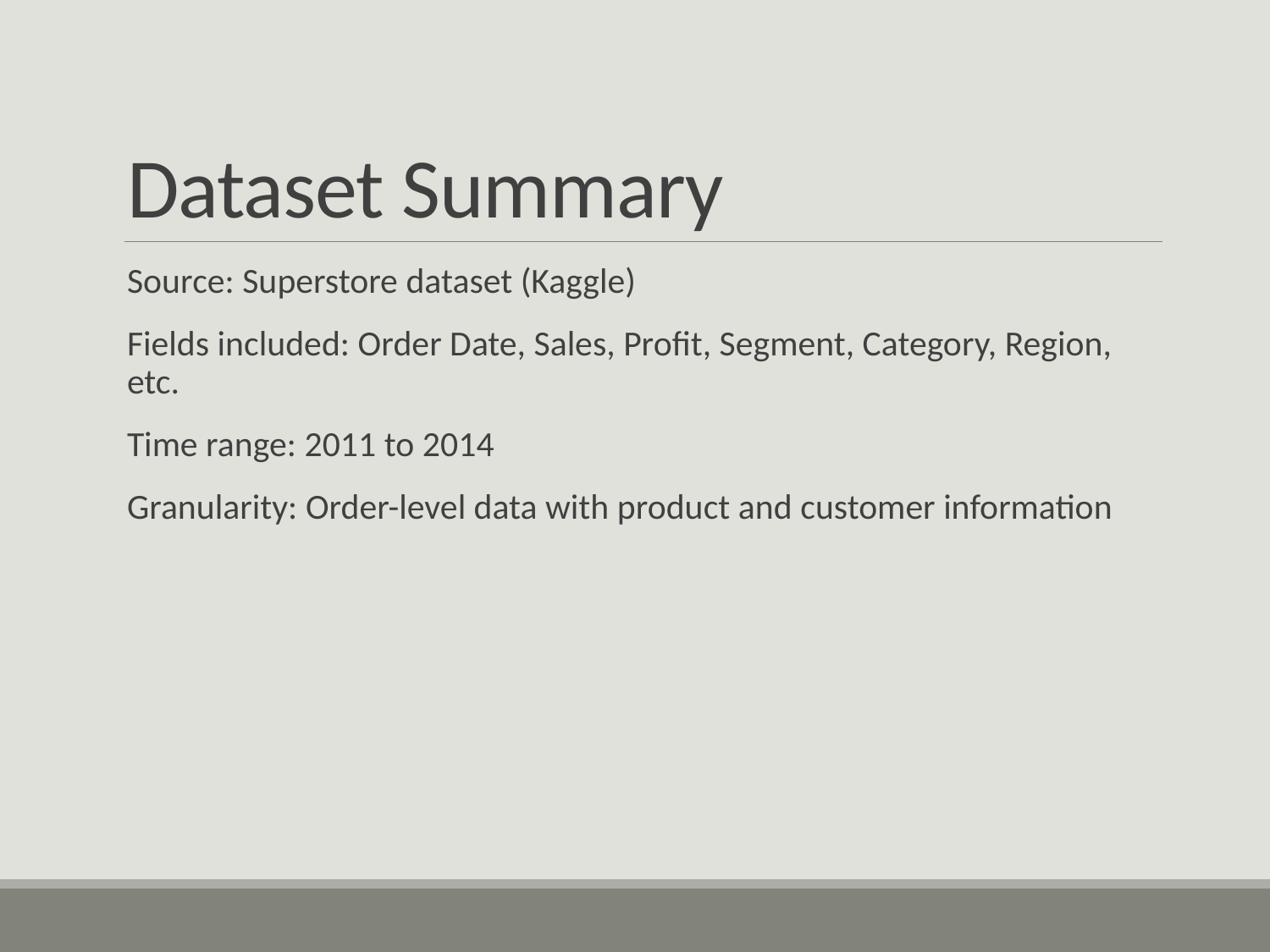

# Dataset Summary
Source: Superstore dataset (Kaggle)
Fields included: Order Date, Sales, Profit, Segment, Category, Region, etc.
Time range: 2011 to 2014
Granularity: Order-level data with product and customer information